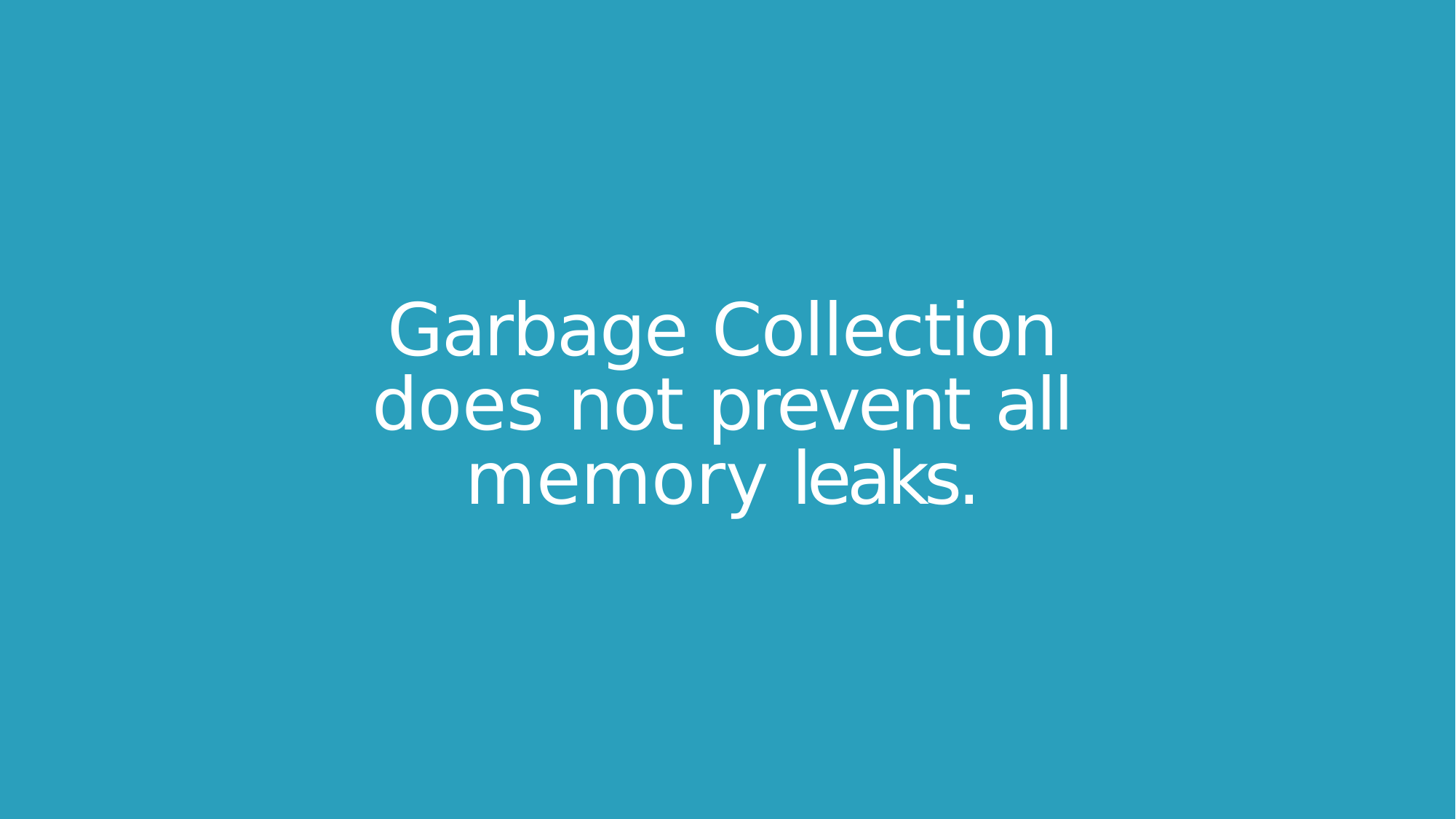

# Garbage Collection does not prevent all memory leaks.
9